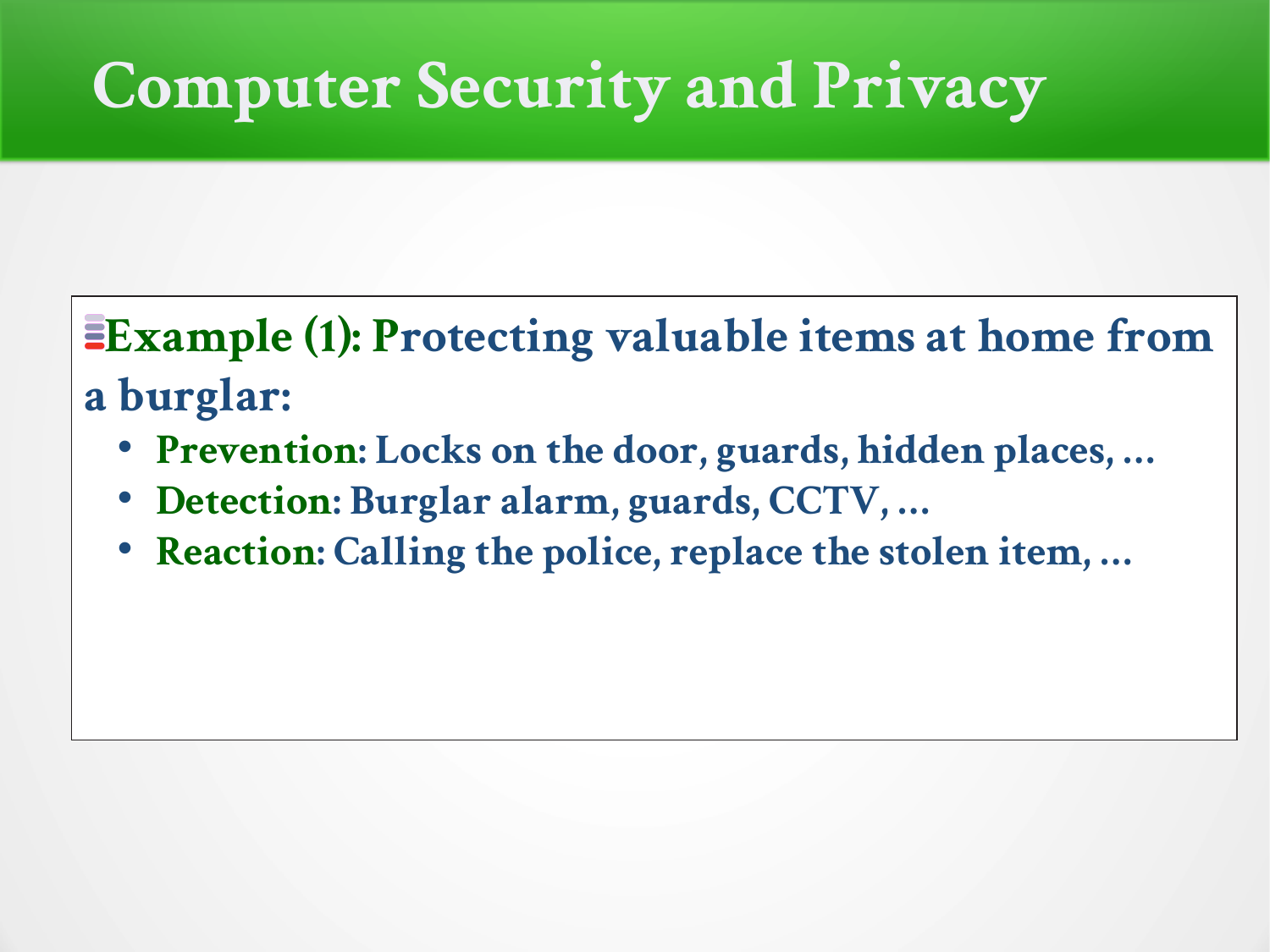

Computer Security and Privacy
Example (1): Protecting valuable items at home from a burglar:
 Prevention: Locks on the door, guards, hidden places, …
 Detection: Burglar alarm, guards, CCTV, …
 Reaction: Calling the police, replace the stolen item, …